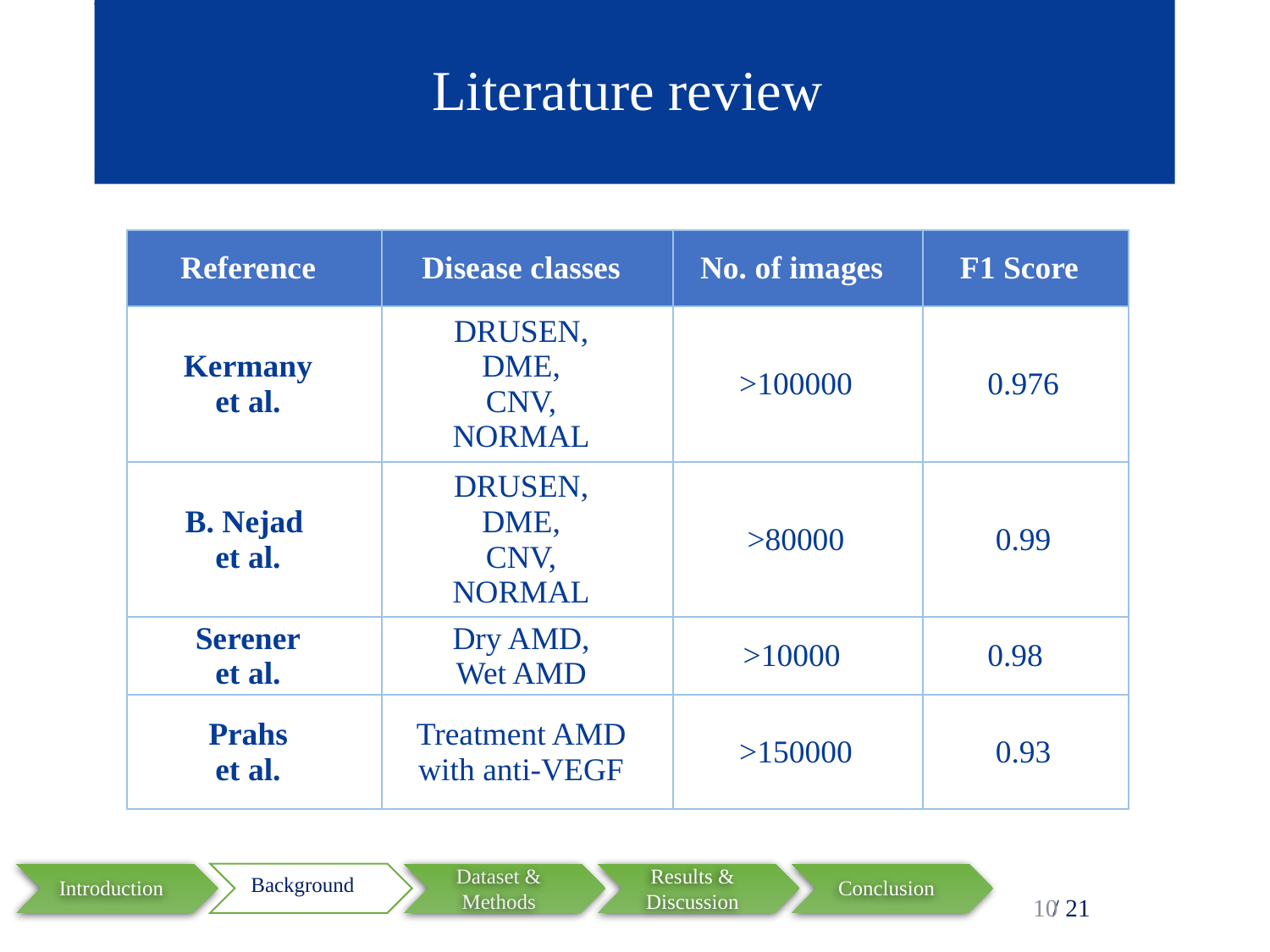

Literature review
| Reference | Disease classes | No. of images | F1 Score |
| --- | --- | --- | --- |
| Kermany et al. | DRUSEN, DME, CNV, NORMAL | >100000 | 0.976 |
| B. Nejad et al. | DRUSEN, DME, CNV, NORMAL | >80000 | 0.99 |
| Serener et al. | Dry AMD, Wet AMD | >10000 | 0.98 |
| Prahs et al. | Treatment AMD with anti-VEGF | >150000 | 0.93 |
Results & Discussion

Dataset & Methods

Introduction

Background

Conclusion
10